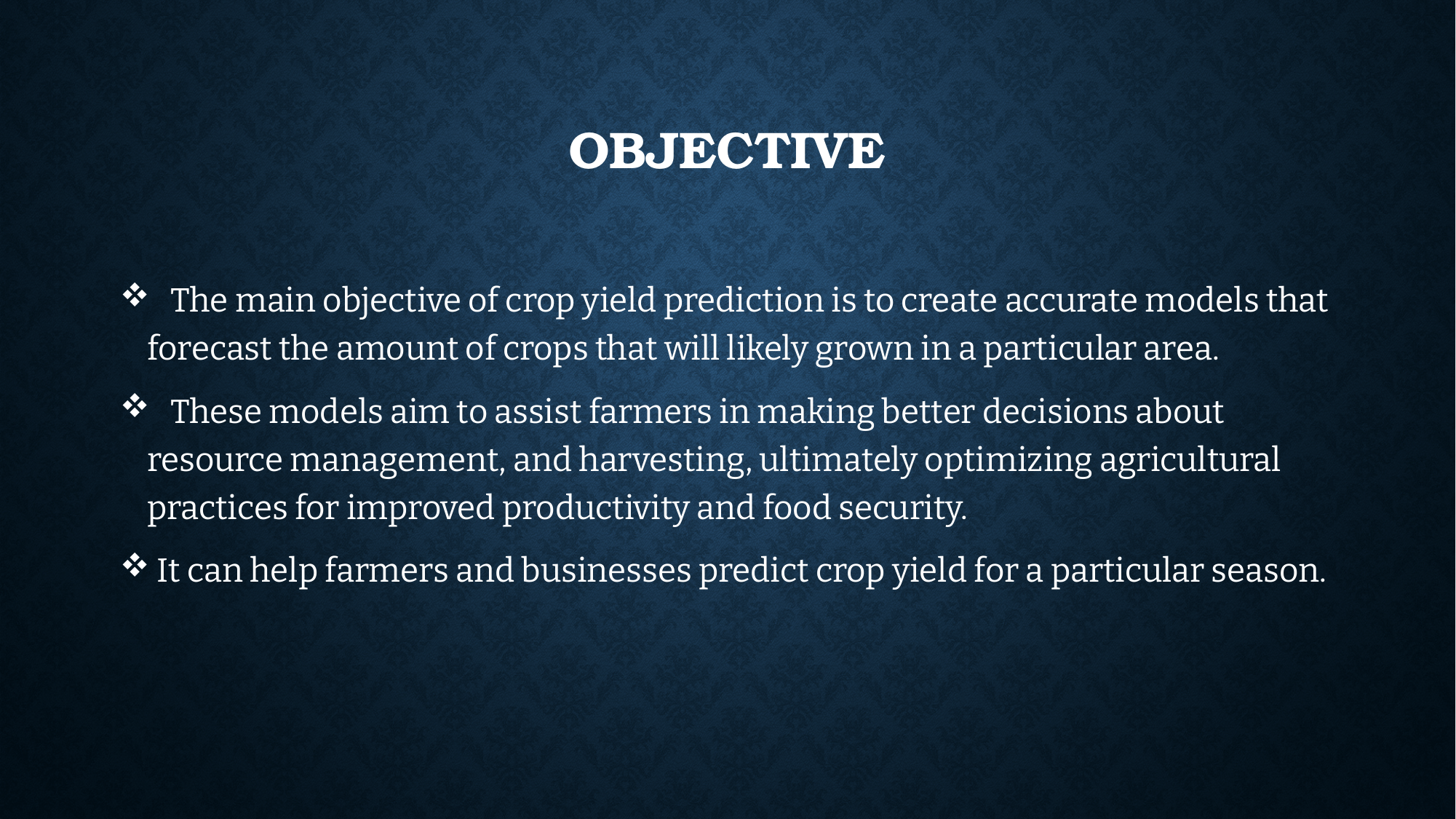

# Objective
   The main objective of crop yield prediction is to create accurate models that forecast the amount of crops that will likely grown in a particular area.
   These models aim to assist farmers in making better decisions about resource management, and harvesting, ultimately optimizing agricultural practices for improved productivity and food security.
 It can help farmers and businesses predict crop yield for a particular season.